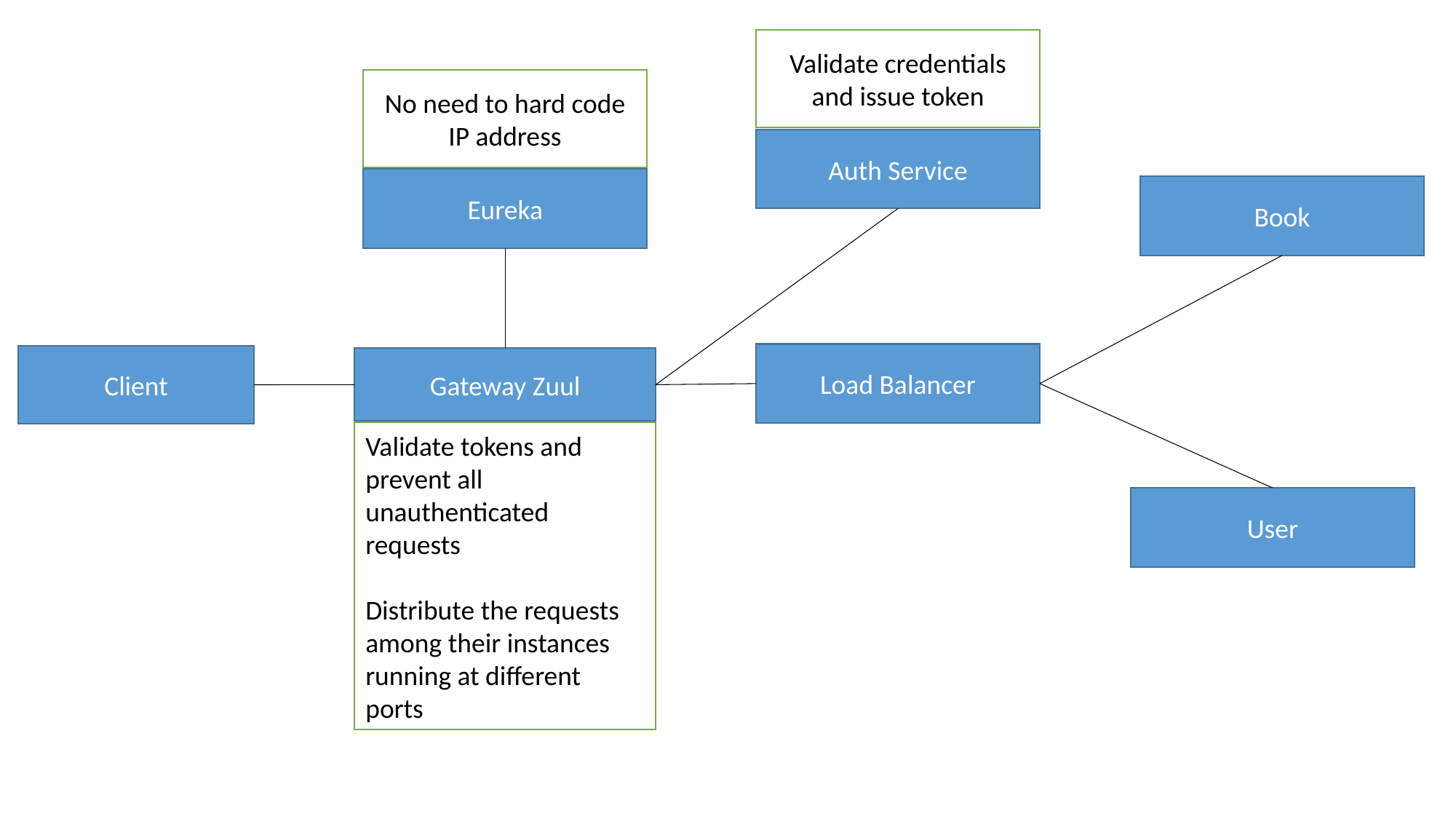

Validate credentials and issue token
No need to hard code IP address
Auth Service
Eureka
Book
Load Balancer
Client
Gateway Zuul
Validate tokens and prevent all unauthenticated requests

Distribute the requests among their instances running at different ports
User